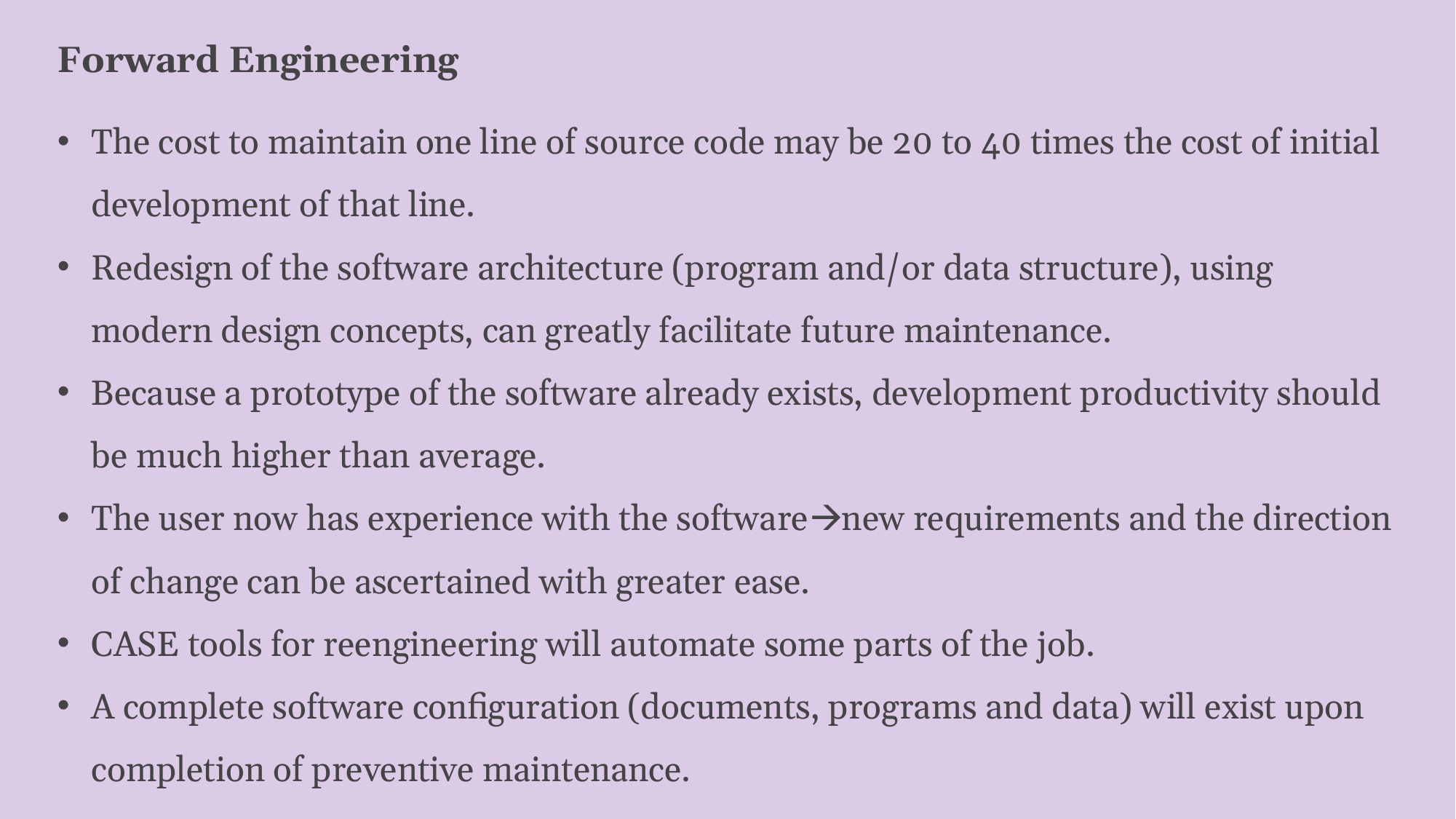

Forward Engineering
The cost to maintain one line of source code may be 20 to 40 times the cost of initial development of that line.
Redesign of the software architecture (program and/or data structure), using modern design concepts, can greatly facilitate future maintenance.
Because a prototype of the software already exists, development productivity should be much higher than average.
The user now has experience with the software🡪new requirements and the direction of change can be ascertained with greater ease.
CASE tools for reengineering will automate some parts of the job.
A complete software configuration (documents, programs and data) will exist upon completion of preventive maintenance.